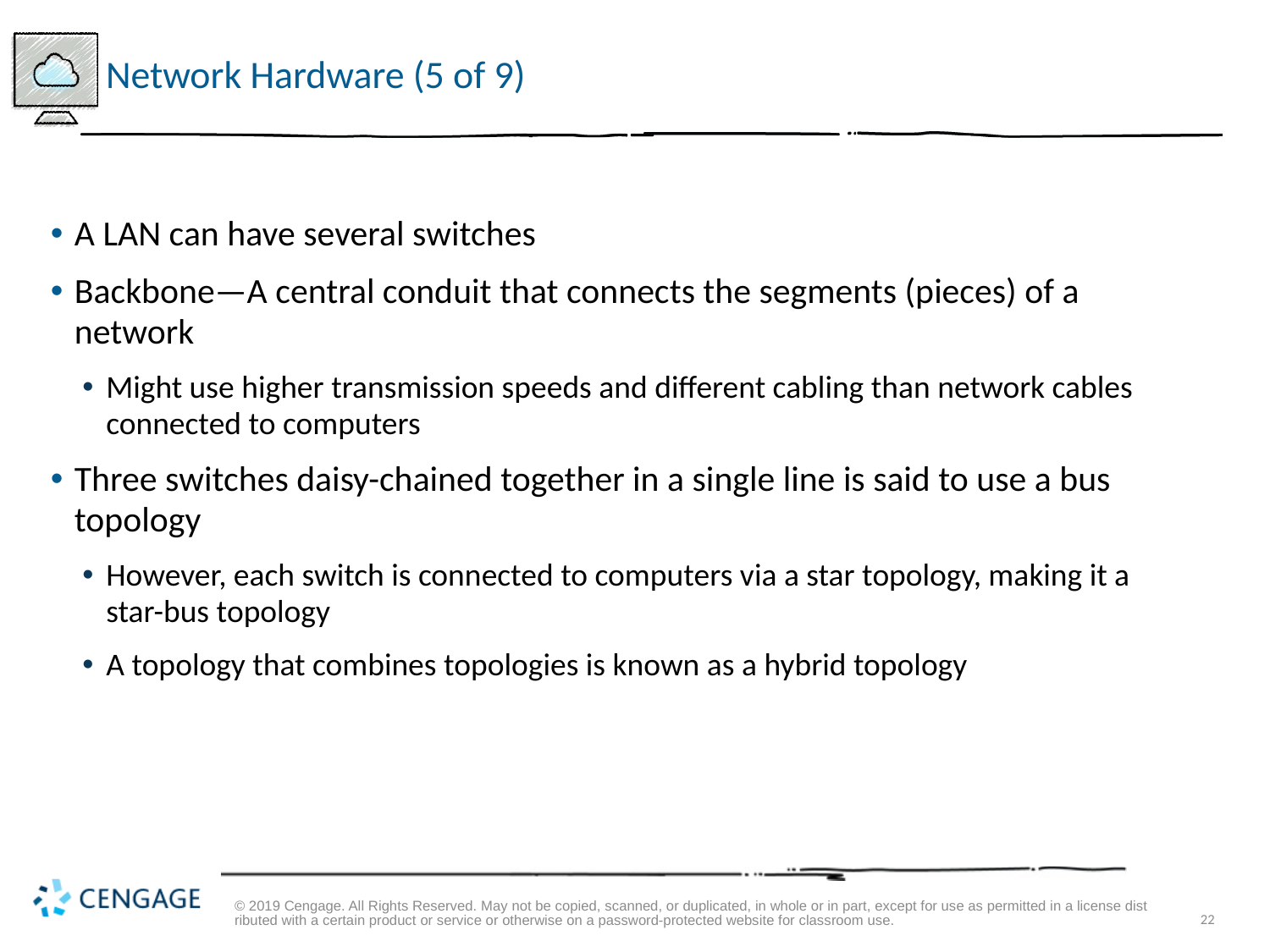

# Network Hardware (5 of 9)
A LAN can have several switches
Backbone—A central conduit that connects the segments (pieces) of a network
Might use higher transmission speeds and different cabling than network cables connected to computers
Three switches daisy-chained together in a single line is said to use a bus topology
However, each switch is connected to computers via a star topology, making it a star-bus topology
A topology that combines topologies is known as a hybrid topology
© 2019 Cengage. All Rights Reserved. May not be copied, scanned, or duplicated, in whole or in part, except for use as permitted in a license distributed with a certain product or service or otherwise on a password-protected website for classroom use.